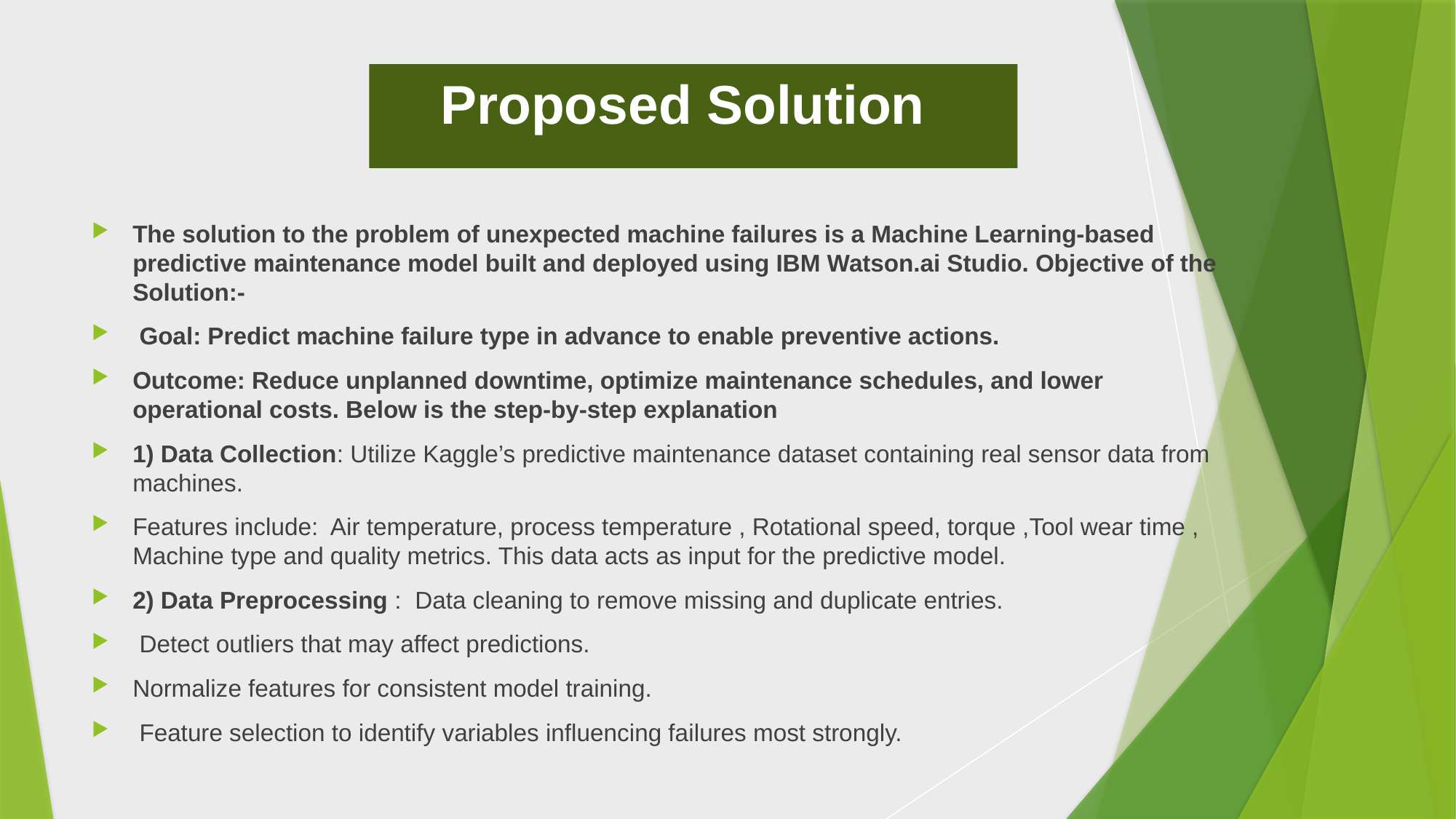

# Proposed Solution
The solution to the problem of unexpected machine failures is a Machine Learning-based predictive maintenance model built and deployed using IBM Watson.ai Studio. Objective of the Solution:-
 Goal: Predict machine failure type in advance to enable preventive actions.
Outcome: Reduce unplanned downtime, optimize maintenance schedules, and lower operational costs. Below is the step-by-step explanation
1) Data Collection: Utilize Kaggle’s predictive maintenance dataset containing real sensor data from machines.
Features include:  Air temperature, process temperature , Rotational speed, torque ,Tool wear time , Machine type and quality metrics. This data acts as input for the predictive model.
2) Data Preprocessing :  Data cleaning to remove missing and duplicate entries.
 Detect outliers that may affect predictions.
Normalize features for consistent model training.
 Feature selection to identify variables influencing failures most strongly.